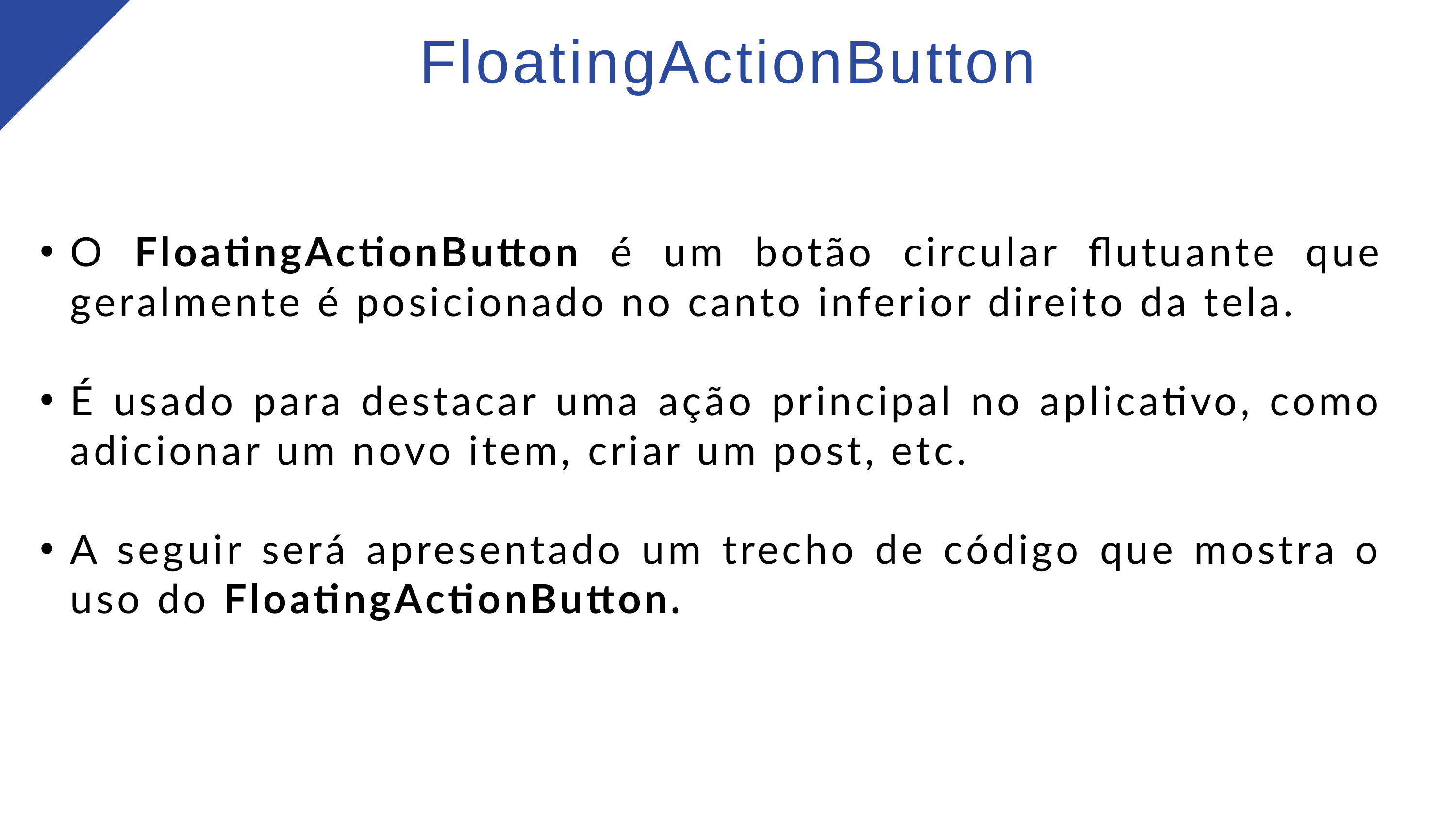

FloatingActionButton
O FloatingActionButton é um botão circular flutuante que geralmente é posicionado no canto inferior direito da tela.

É usado para destacar uma ação principal no aplicativo, como adicionar um novo item, criar um post, etc.

A seguir será apresentado um trecho de código que mostra o uso do FloatingActionButton.